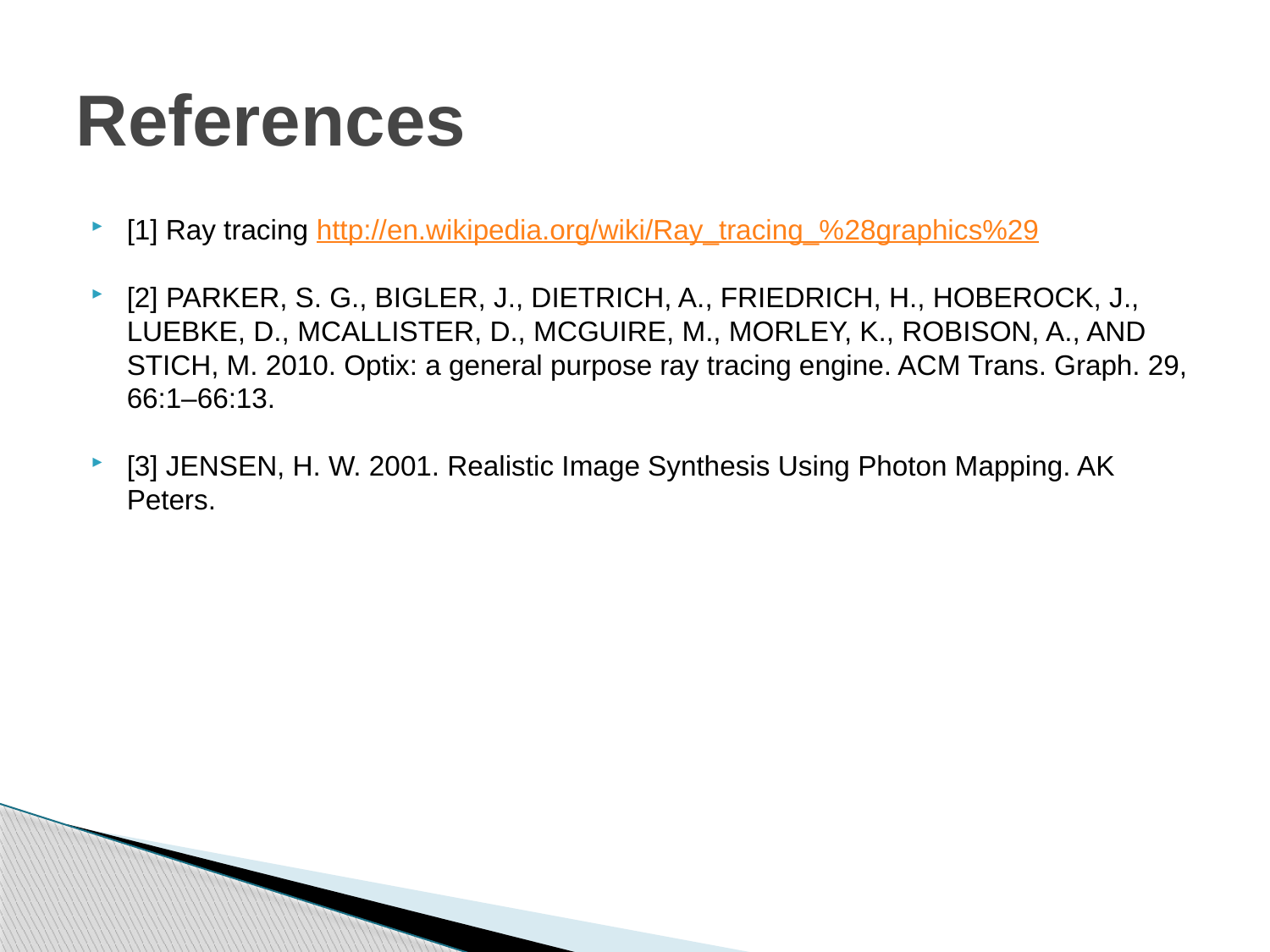

# References
[1] Ray tracing http://en.wikipedia.org/wiki/Ray_tracing_%28graphics%29

[2] PARKER, S. G., BIGLER, J., DIETRICH, A., FRIEDRICH, H., HOBEROCK, J., LUEBKE, D., MCALLISTER, D., MCGUIRE, M., MORLEY, K., ROBISON, A., AND STICH, M. 2010. Optix: a general purpose ray tracing engine. ACM Trans. Graph. 29, 66:1–66:13.

[3] JENSEN, H. W. 2001. Realistic Image Synthesis Using Photon Mapping. AK Peters.